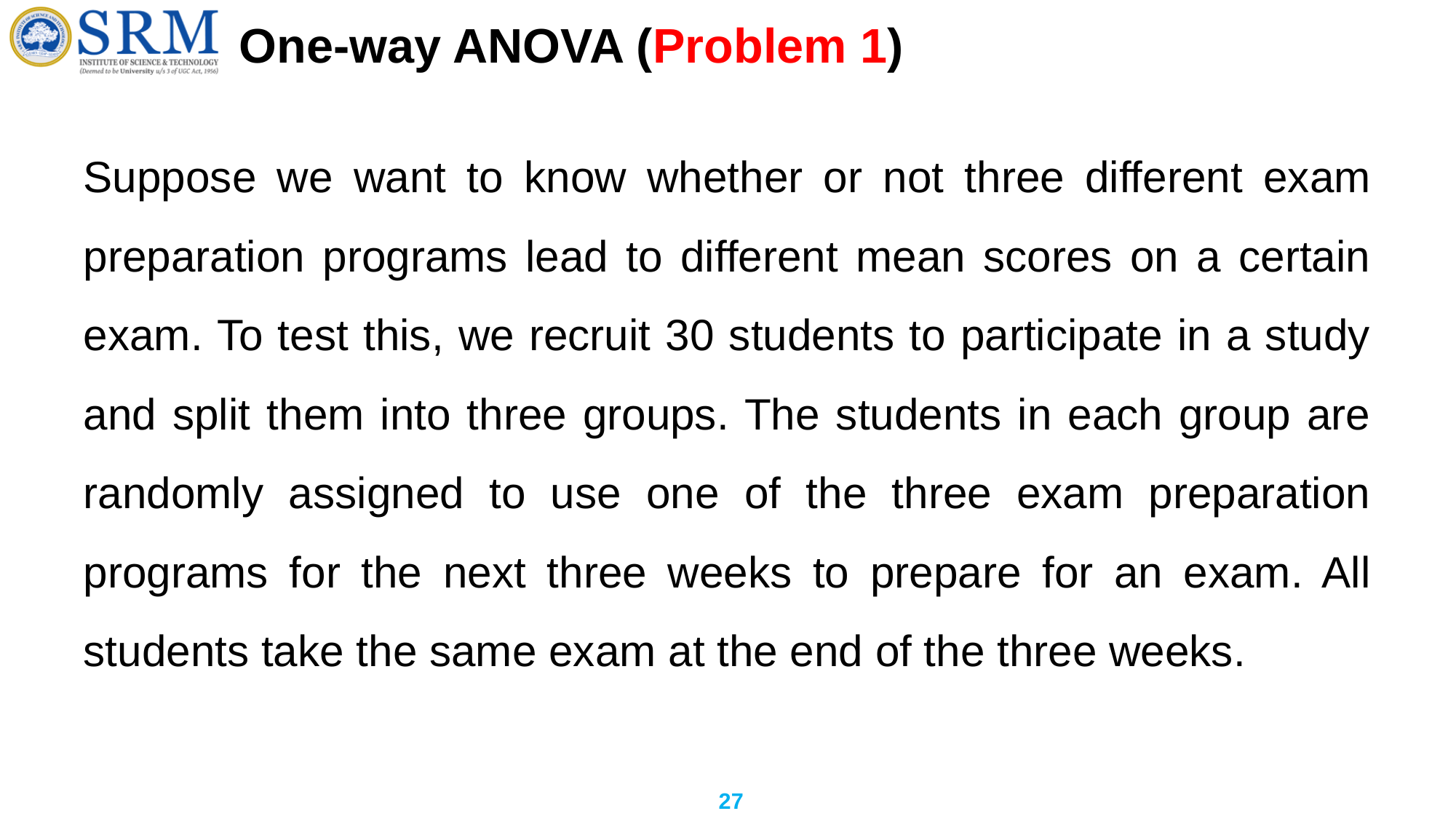

# One-way ANOVA (Problem 1)
Suppose we want to know whether or not three different exam preparation programs lead to different mean scores on a certain exam. To test this, we recruit 30 students to participate in a study and split them into three groups. The students in each group are randomly assigned to use one of the three exam preparation programs for the next three weeks to prepare for an exam. All students take the same exam at the end of the three weeks.
27